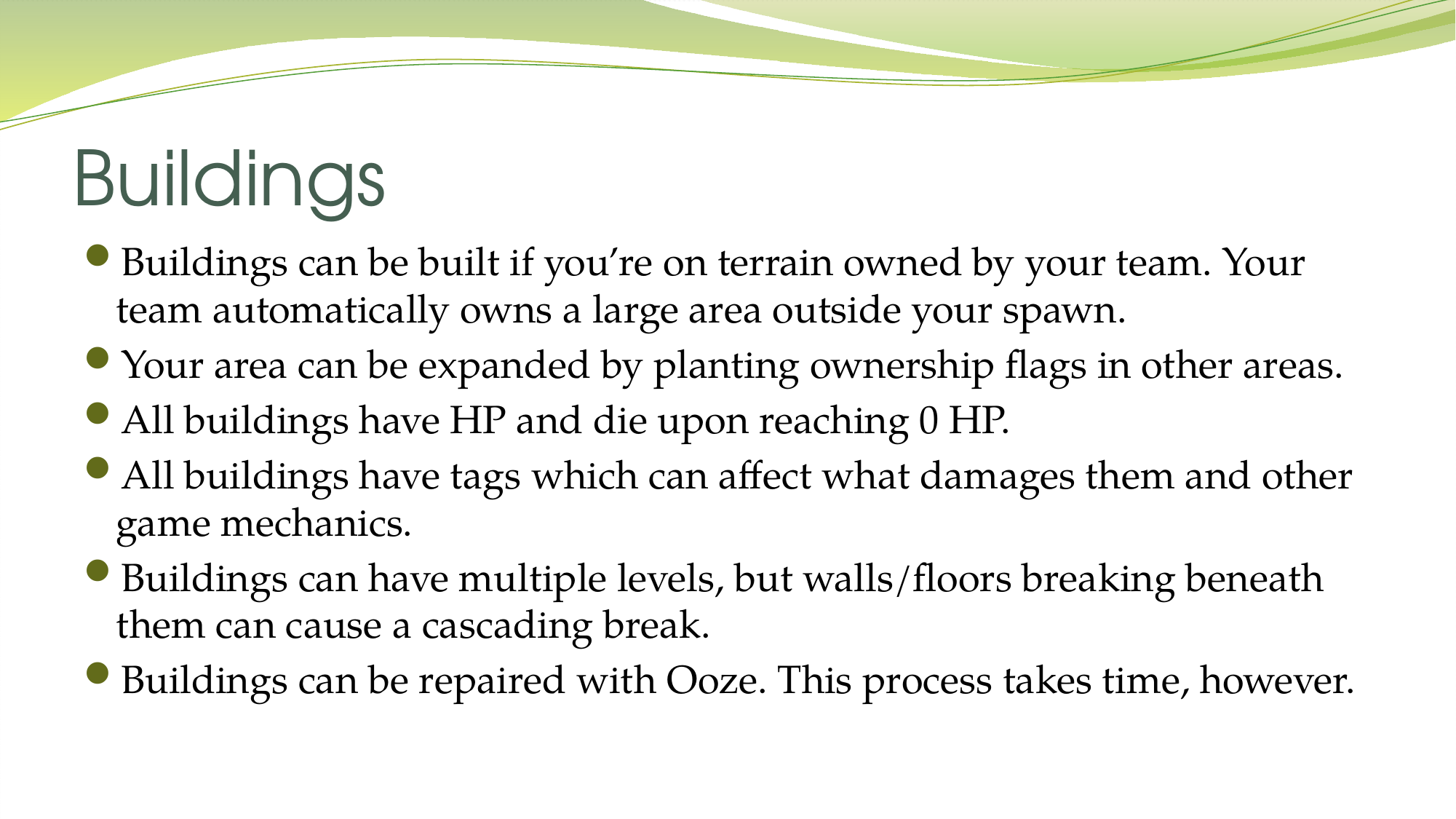

# Buildings
Buildings can be built if you’re on terrain owned by your team. Your team automatically owns a large area outside your spawn.
Your area can be expanded by planting ownership flags in other areas.
All buildings have HP and die upon reaching 0 HP.
All buildings have tags which can affect what damages them and other game mechanics.
Buildings can have multiple levels, but walls/floors breaking beneath them can cause a cascading break.
Buildings can be repaired with Ooze. This process takes time, however.